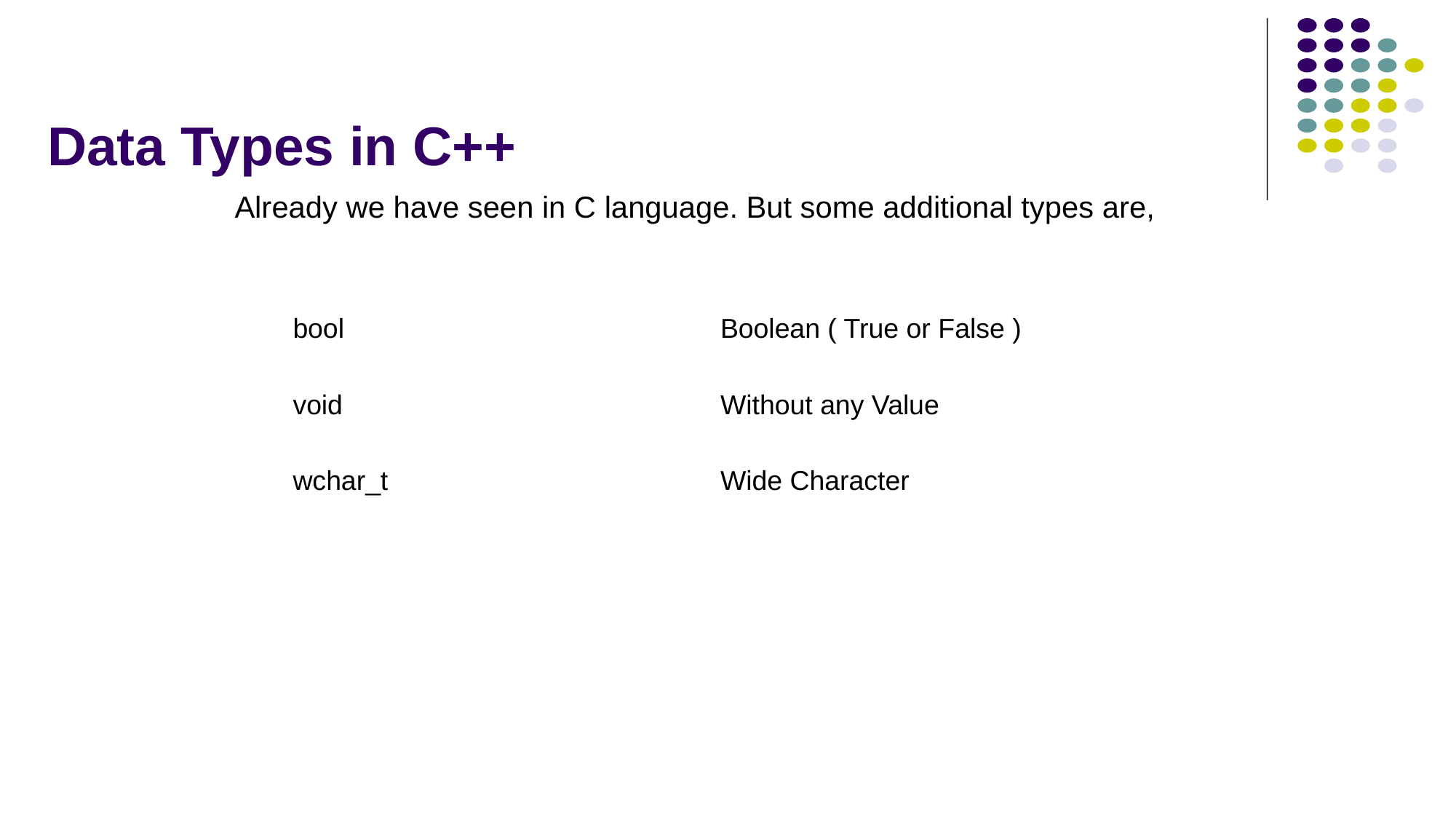

# Data Types in C++
Already we have seen in C language. But some additional types are,
| bool | Boolean ( True or False ) |
| --- | --- |
| void | Without any Value |
| wchar\_t | Wide Character |